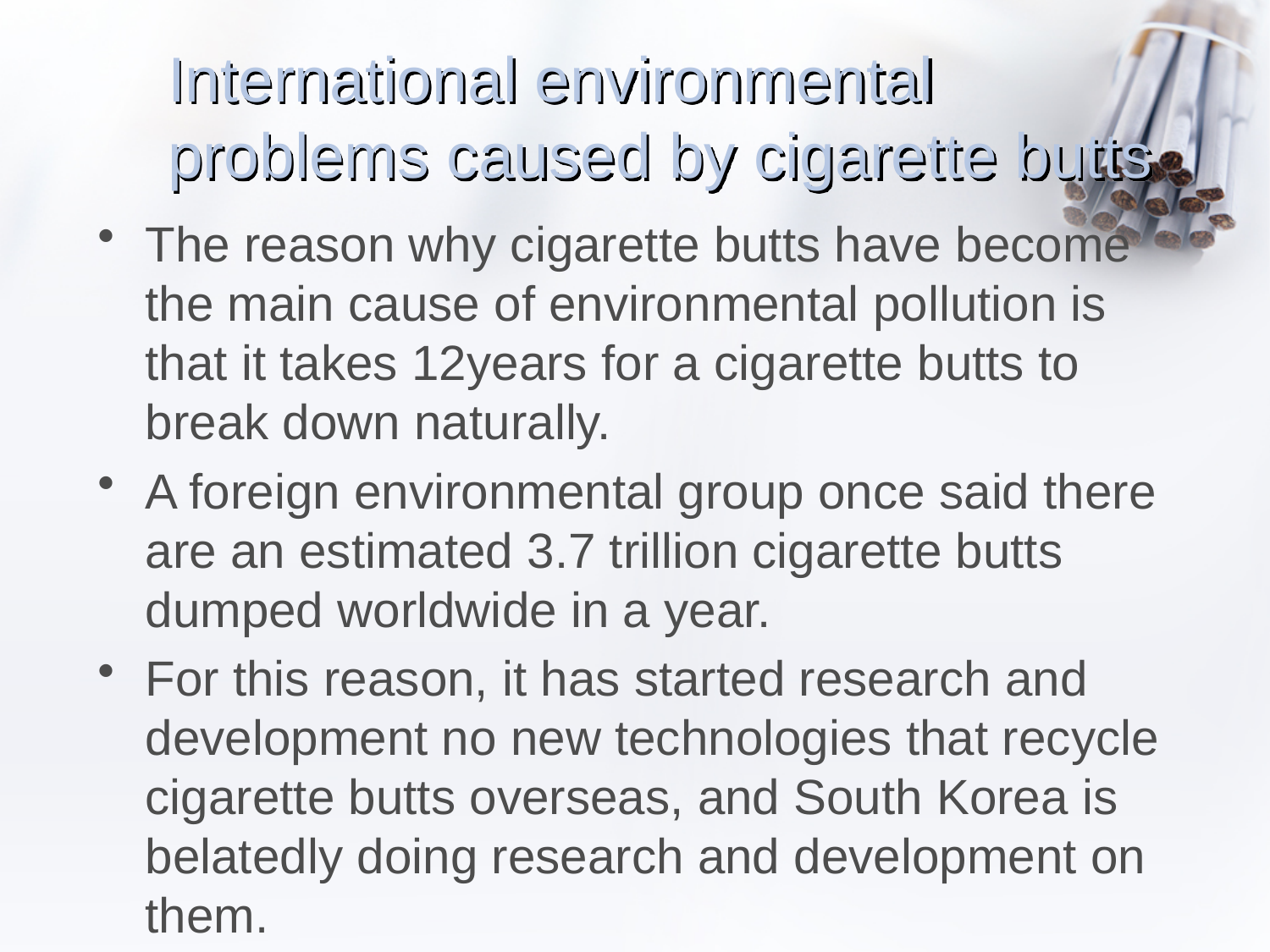

# International environmental problems caused by cigarette butts
The reason why cigarette butts have become the main cause of environmental pollution is that it takes 12years for a cigarette butts to break down naturally.
A foreign environmental group once said there are an estimated 3.7 trillion cigarette butts dumped worldwide in a year.
For this reason, it has started research and development no new technologies that recycle cigarette butts overseas, and South Korea is belatedly doing research and development on them.